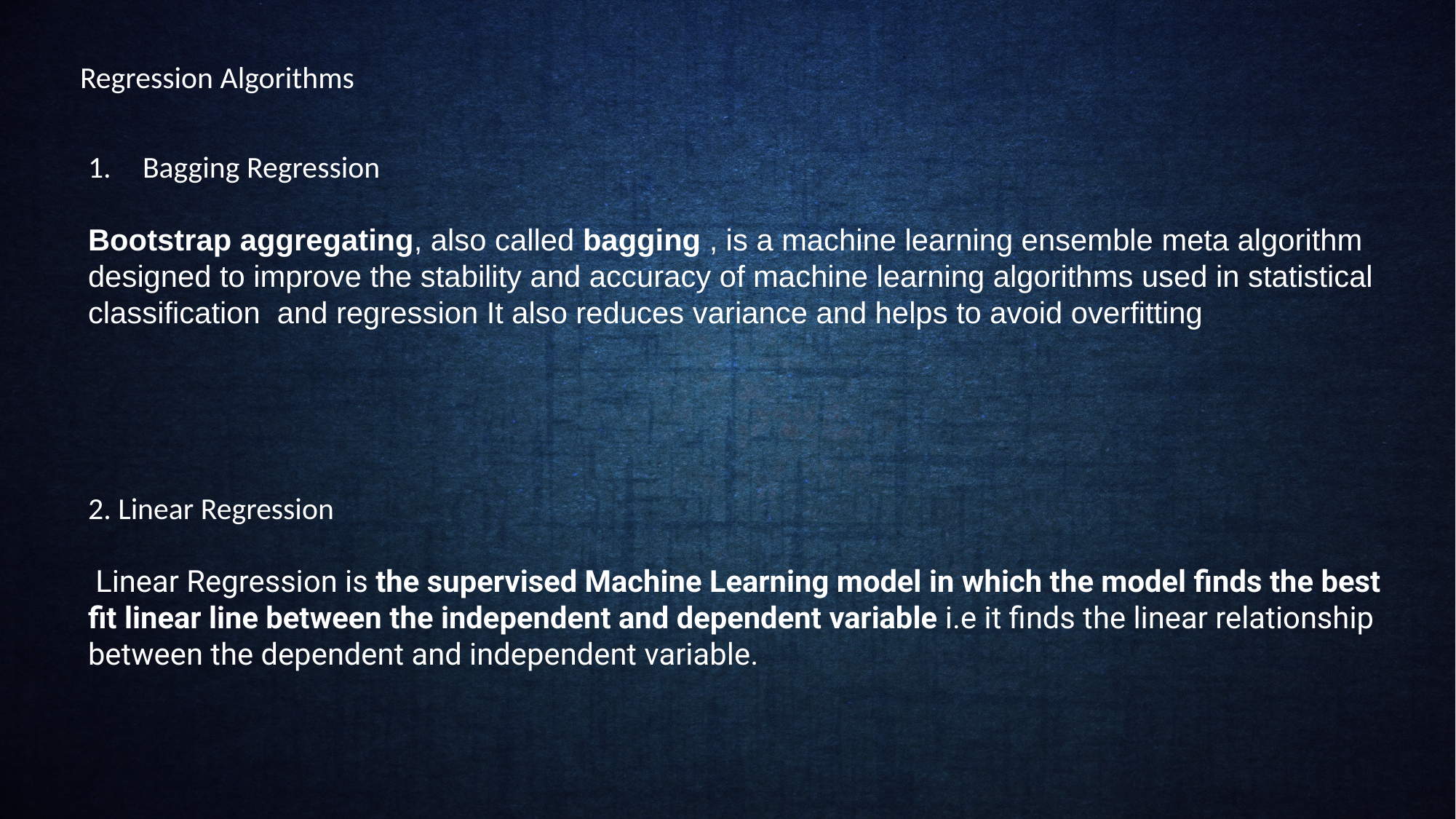

Regression Algorithms
Bagging Regression

Bootstrap aggregating, also called bagging , is a machine learning ensemble meta algorithm designed to improve the stability and accuracy of machine learning algorithms used in statistical classification  and regression It also reduces variance and helps to avoid overfitting
2. Linear Regression

 Linear Regression is the supervised Machine Learning model in which the model finds the best fit linear line between the independent and dependent variable i.e it finds the linear relationship between the dependent and independent variable.